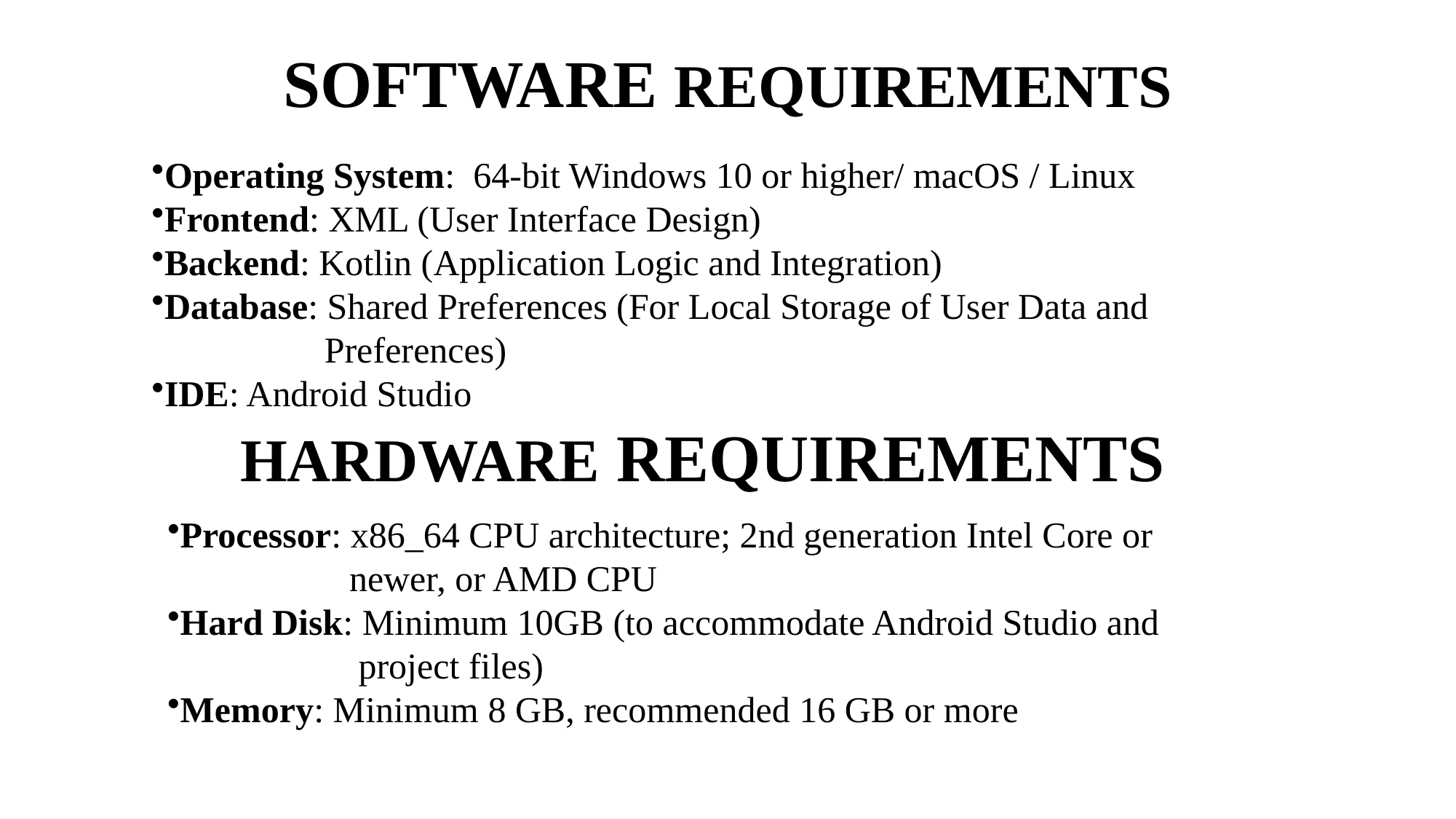

# SOFTWARE REQUIREMENTS
Operating System:  64-bit Windows 10 or higher/ macOS / Linux
Frontend: XML (User Interface Design)
Backend: Kotlin (Application Logic and Integration)
Database: Shared Preferences (For Local Storage of User Data and        	       Preferences)
IDE: Android Studio
HARDWARE REQUIREMENTS

Processor: x86_64 CPU architecture; 2nd generation Intel Core or 	        newer, or AMD CPU
Hard Disk: Minimum 10GB (to accommodate Android Studio and 	         project files)
Memory: Minimum 8 GB, recommended 16 GB or more